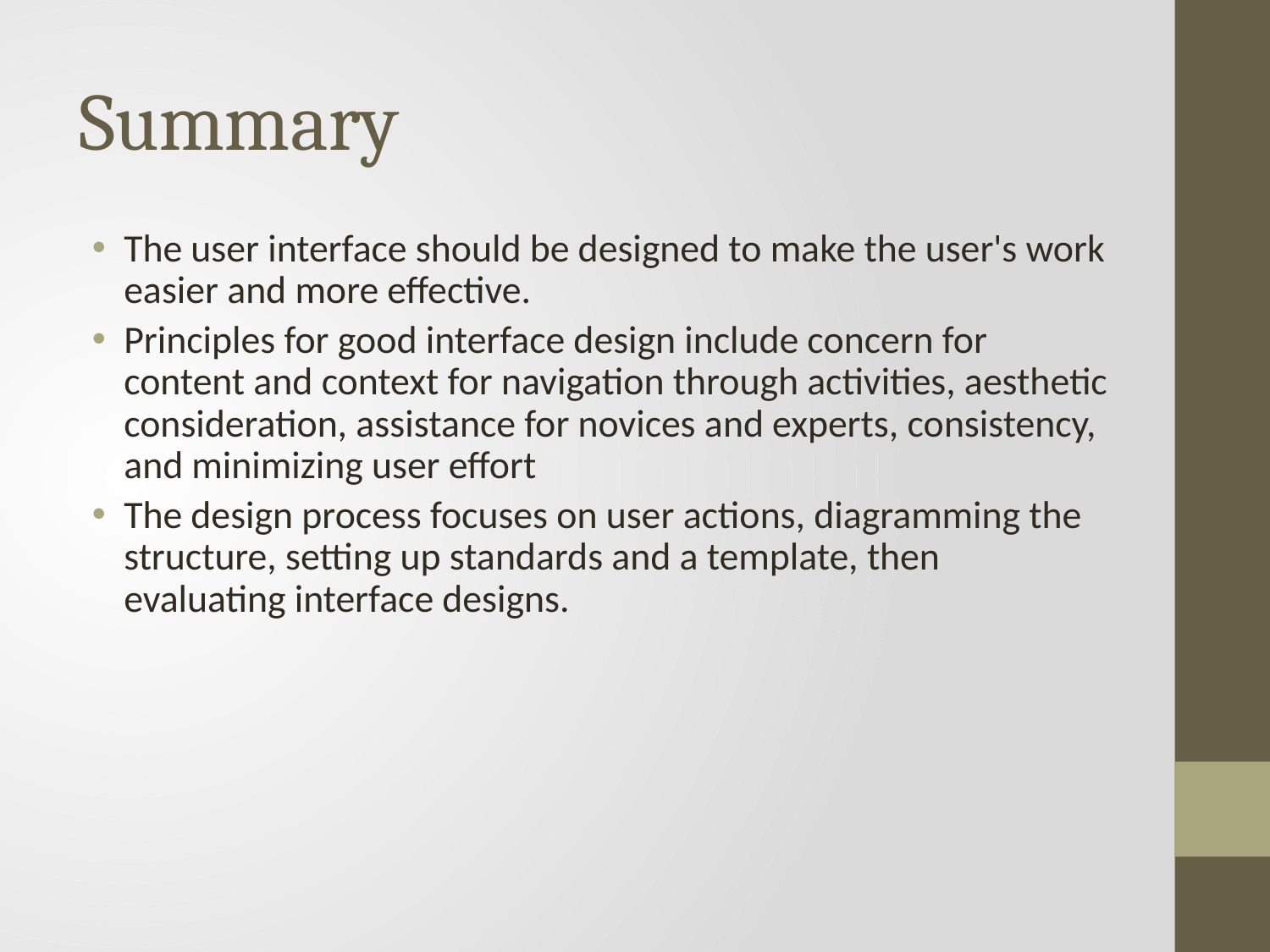

# Summary
The user interface should be designed to make the user's work easier and more effective.
Principles for good interface design include concern for content and context for navigation through activities, aesthetic consideration, assistance for novices and experts, consistency, and minimizing user effort
The design process focuses on user actions, diagramming the structure, setting up standards and a template, then evaluating interface designs.